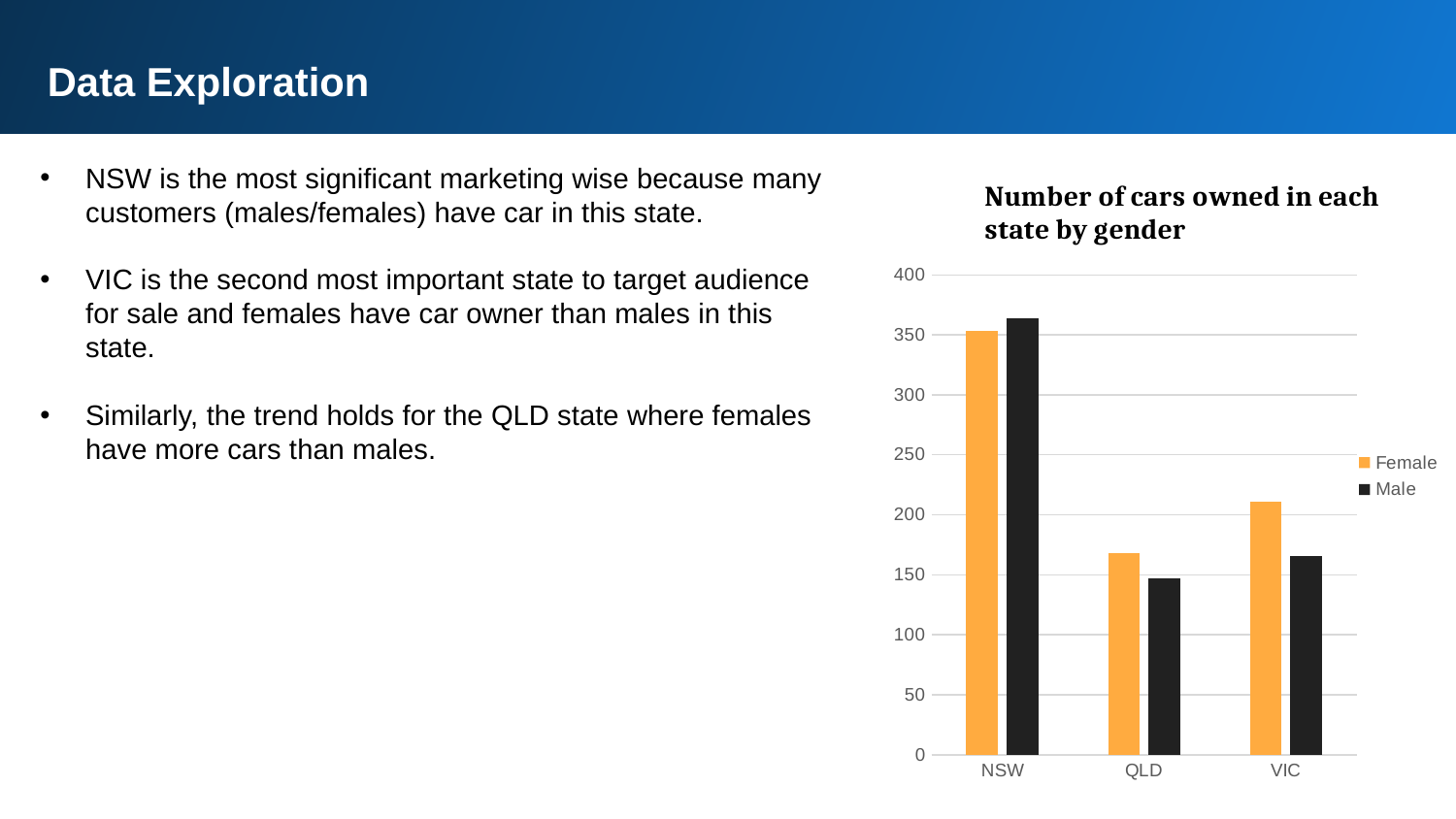

Data Exploration

### Chart

| Category |  |  |
|---|---|---|
| NSW | 353.0 | 364.0 |
| QLD | 168.0 | 147.0 |
| VIC | 211.0 | 166.0 |
NSW is the most significant marketing wise because many customers (males/females) have car in this state.

VIC is the second most important state to target audience for sale and females have car owner than males in this state.

Similarly, the trend holds for the QLD state where females have more cars than males.